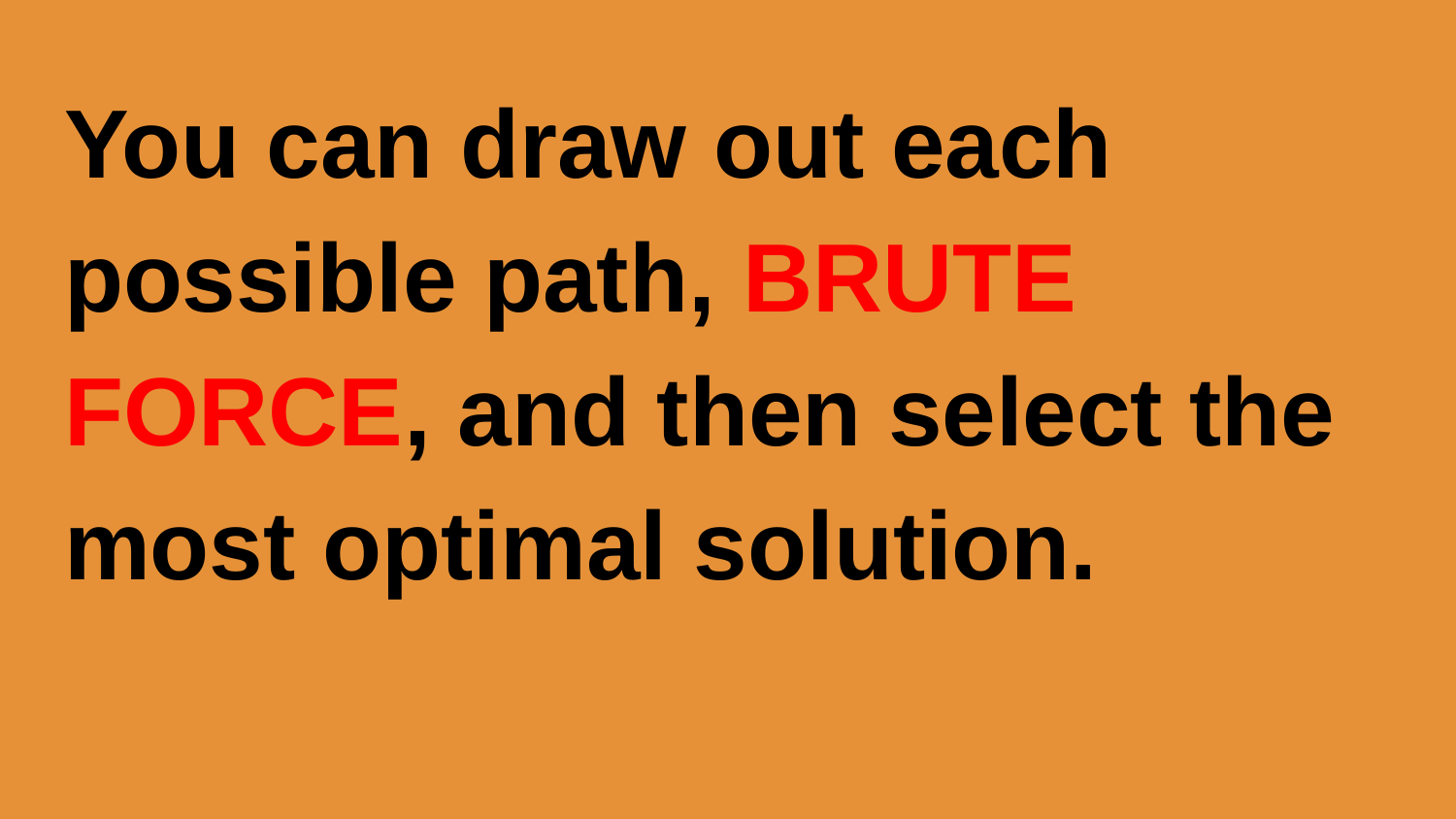

You can draw out each possible path, BRUTE FORCE, and then select the most optimal solution.